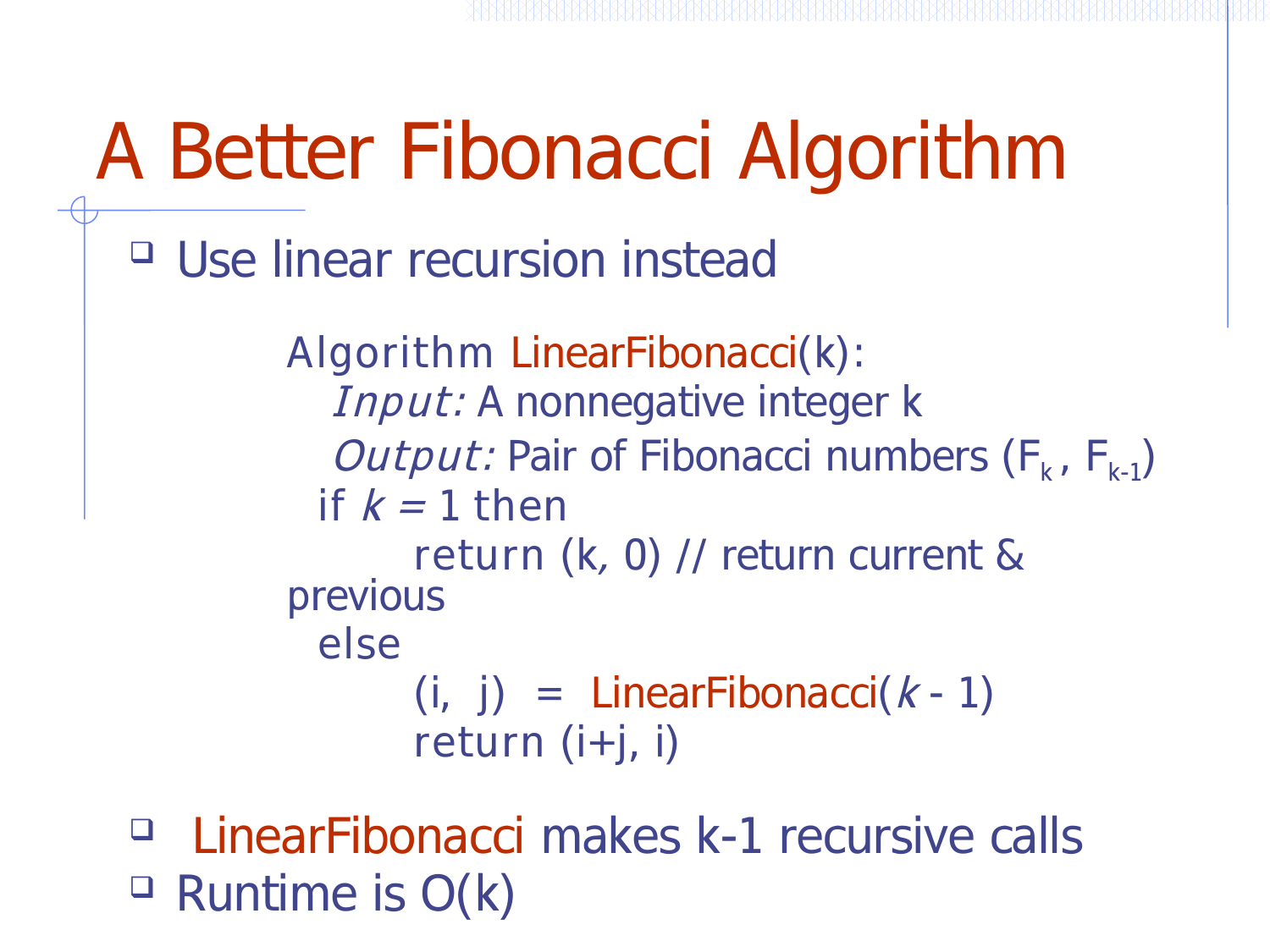

# A Better Fibonacci Algorithm
Use linear recursion instead
Algorithm LinearFibonacci(k):
      Input: A nonnegative integer k
      Output: Pair of Fibonacci numbers (Fk , Fk−1)
     if k = 1 then
		return (k, 0) // return current & previous
     else
		(i,  j)  =  LinearFibonacci(k − 1)
		return (i+j, i)
 LinearFibonacci makes k−1 recursive calls
Runtime is O(k)